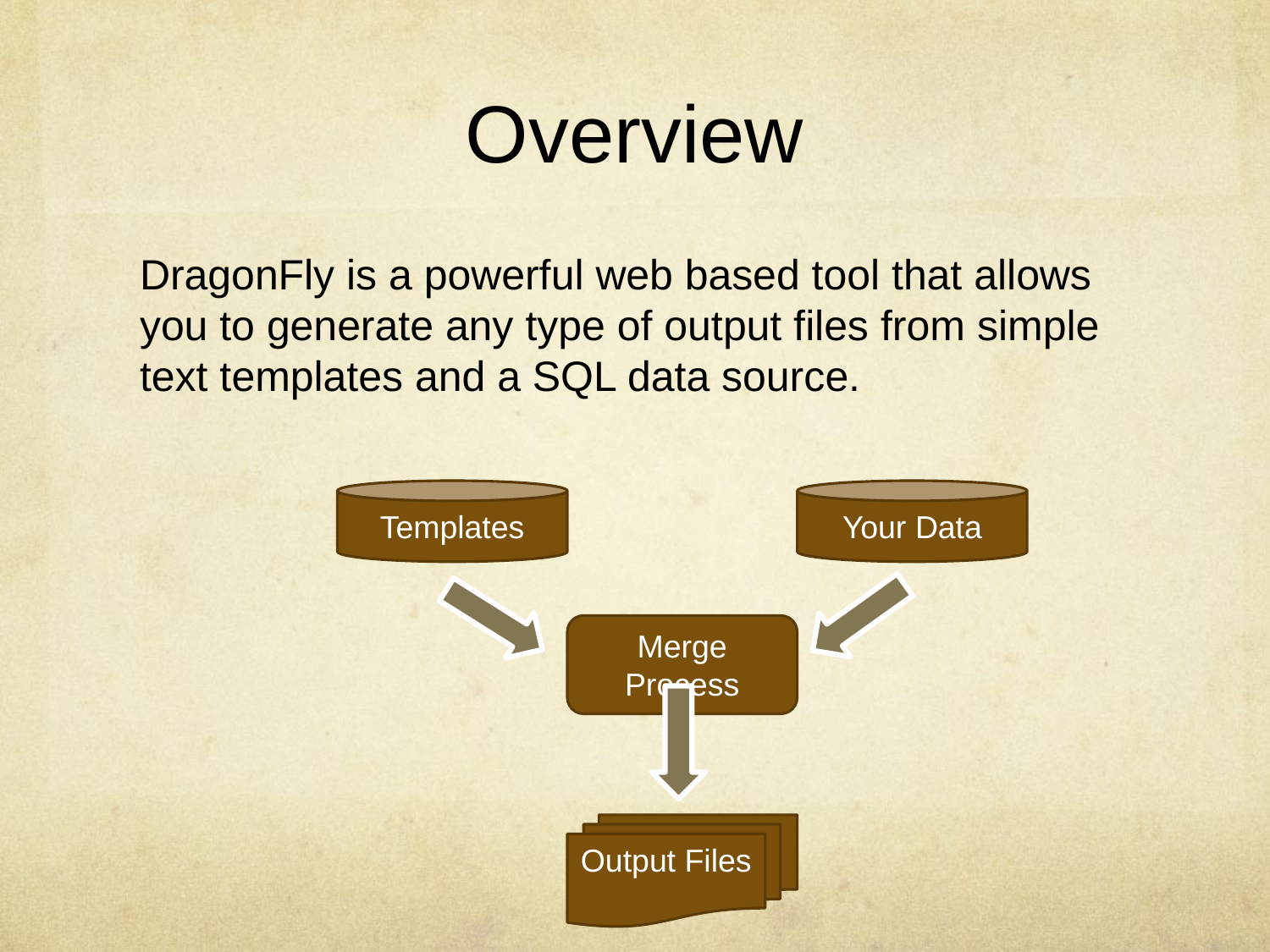

# Overview
DragonFly is a powerful web based tool that allows you to generate any type of output files from simple text templates and a SQL data source.
Templates
Your Data

Merge Process

Output Files